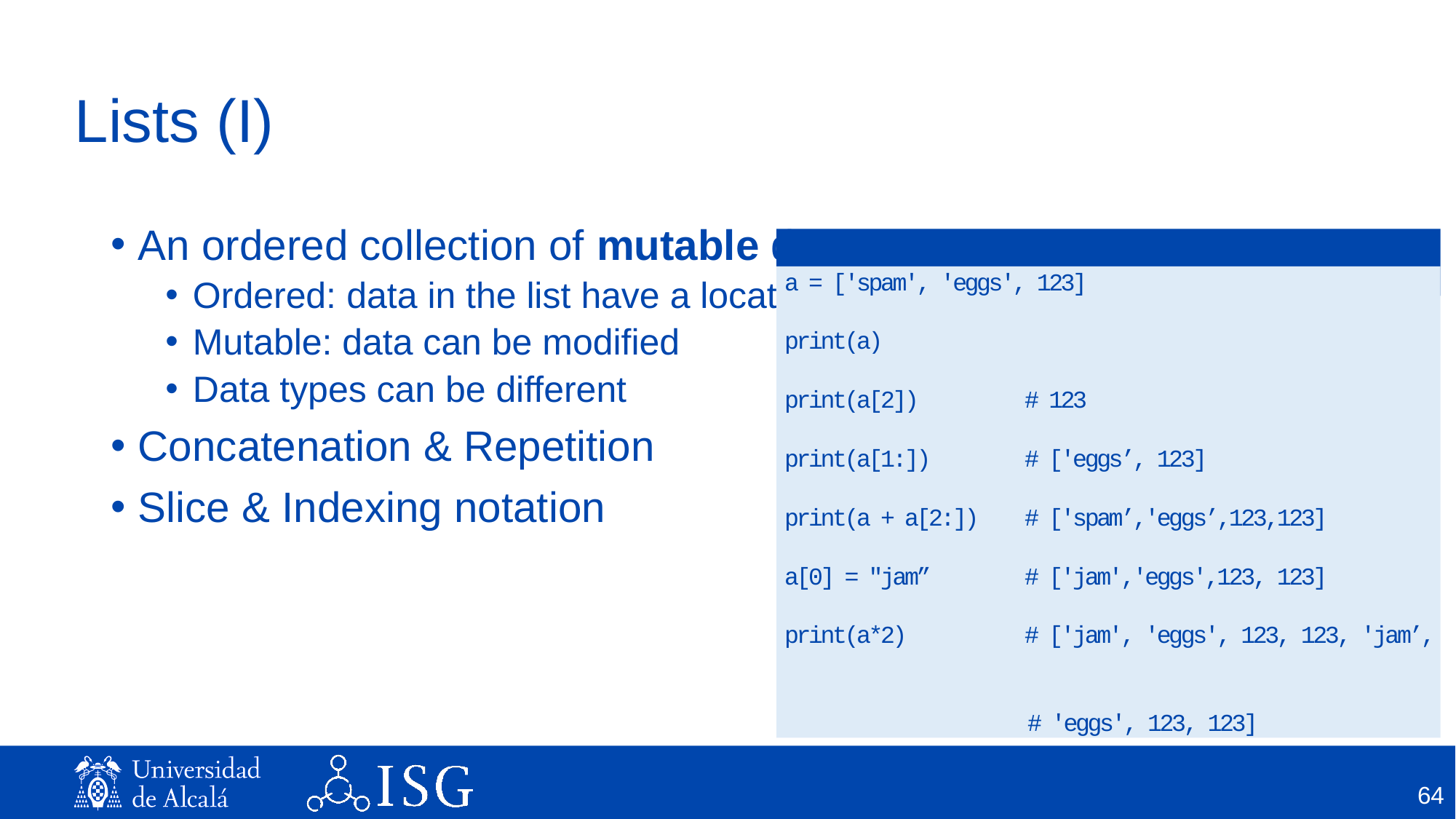

# Lists (I)
An ordered collection of mutable data
Ordered: data in the list have a location
Mutable: data can be modified
Data types can be different
Concatenation & Repetition
Slice & Indexing notation

a = ['spam', 'eggs', 123]
print(a)
print(a[2])         # 123
print(a[1:])        # ['eggs’, 123]
print(a + a[2:])    # ['spam’,'eggs’,123,123]
a[0] = "jam”        # ['jam','eggs',123, 123]
print(a*2)          # ['jam', 'eggs', 123, 123, 'jam’,
                    # 'eggs', 123, 123]